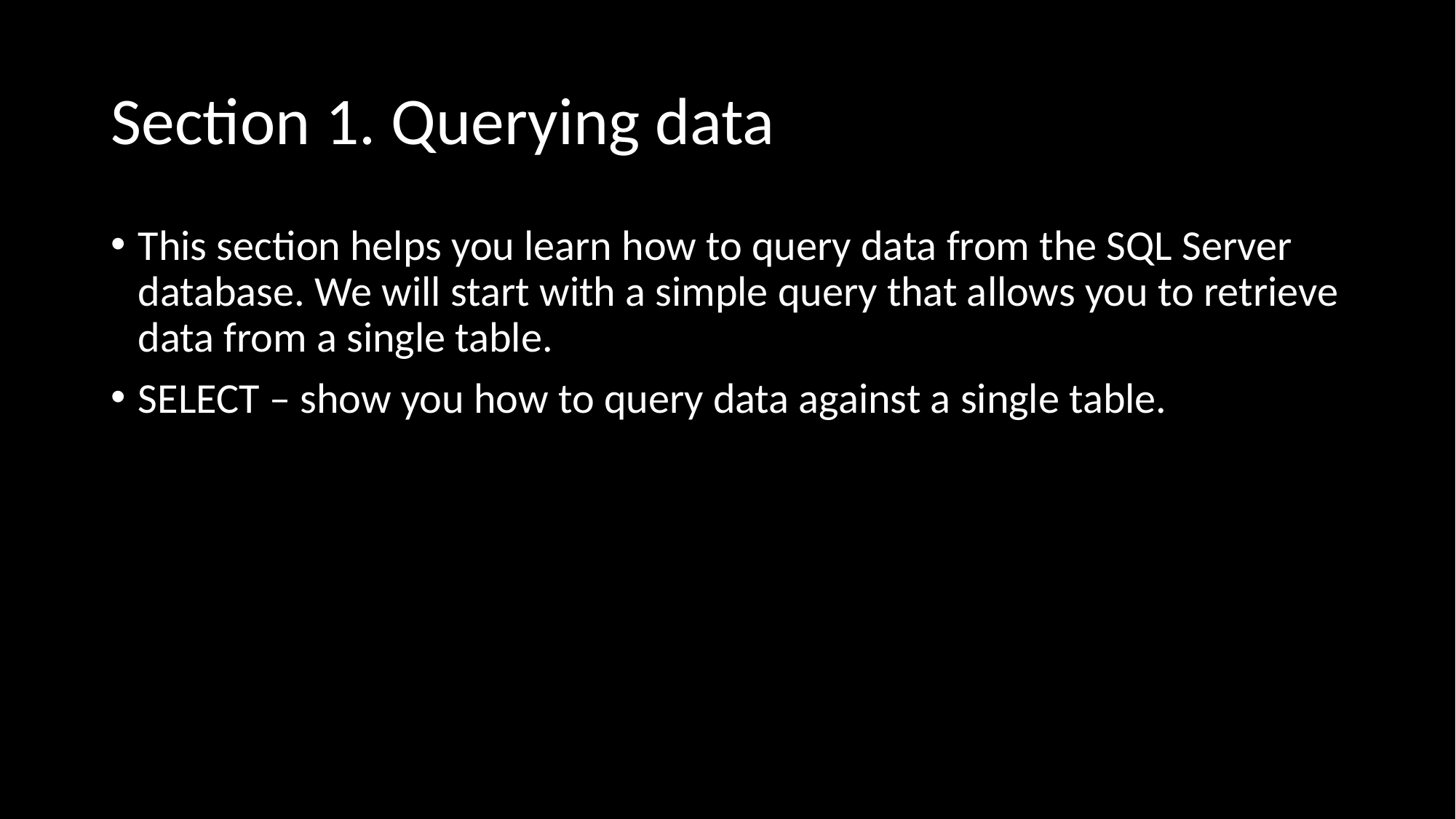

# Section 1. Querying data
This section helps you learn how to query data from the SQL Server database. We will start with a simple query that allows you to retrieve data from a single table.
SELECT – show you how to query data against a single table.